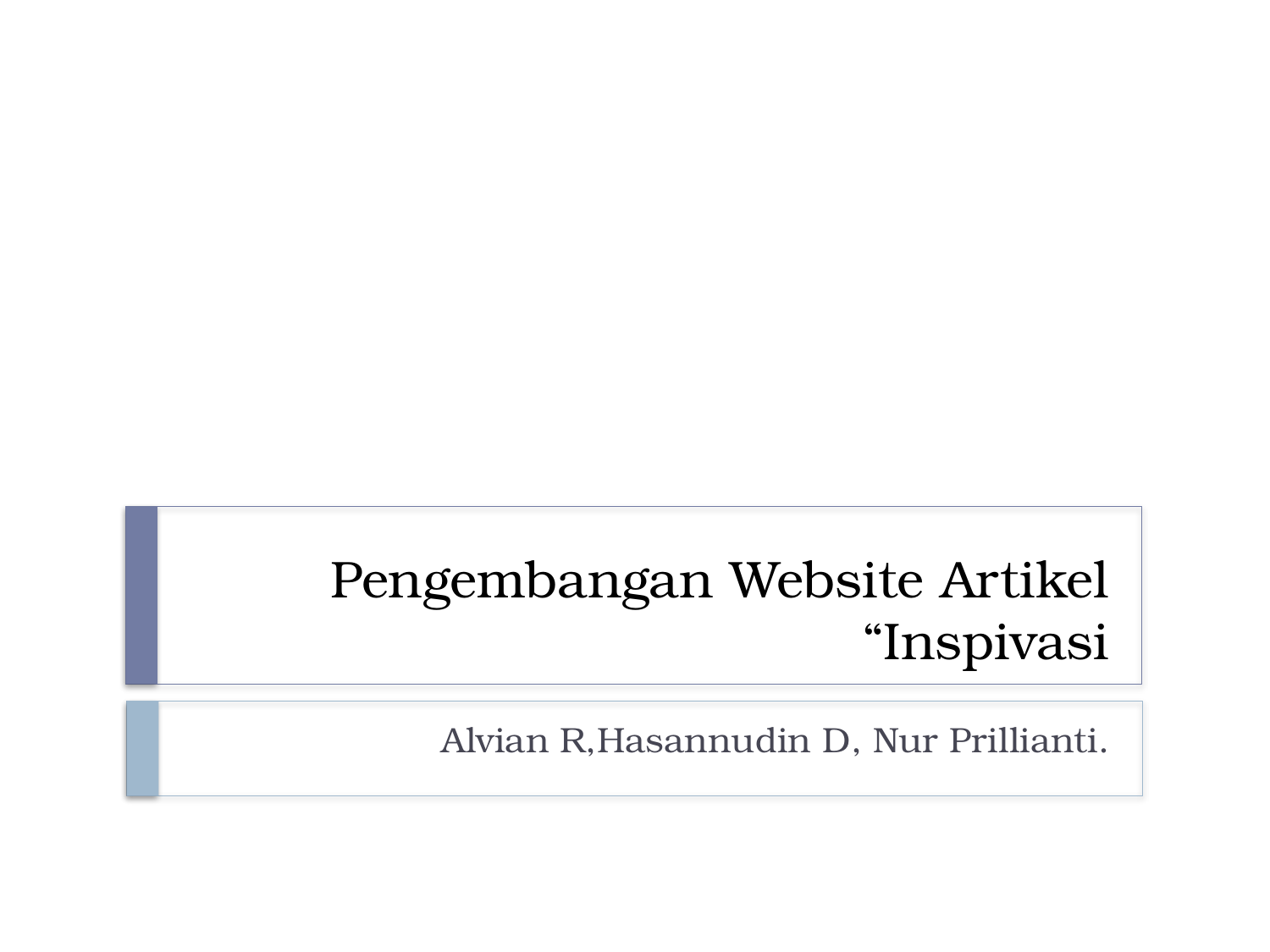

# Pengembangan Website Artikel “Inspivasi
Alvian R,Hasannudin D, Nur Prillianti.